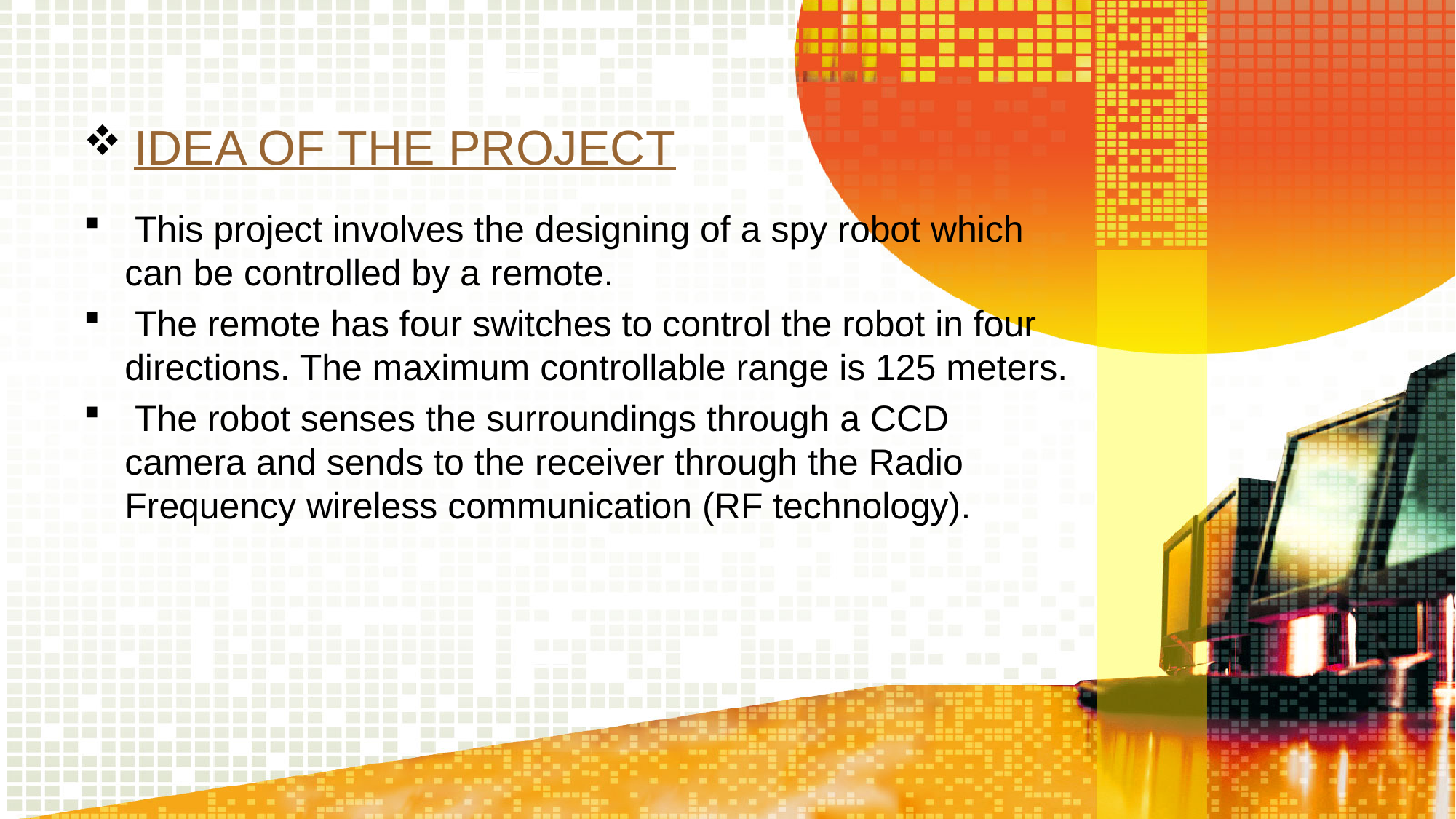

# IDEA OF THE PROJECT
 This project involves the designing of a spy robot which can be controlled by a remote.
 The remote has four switches to control the robot in four directions. The maximum controllable range is 125 meters.
 The robot senses the surroundings through a CCD camera and sends to the receiver through the Radio Frequency wireless communication (RF technology).